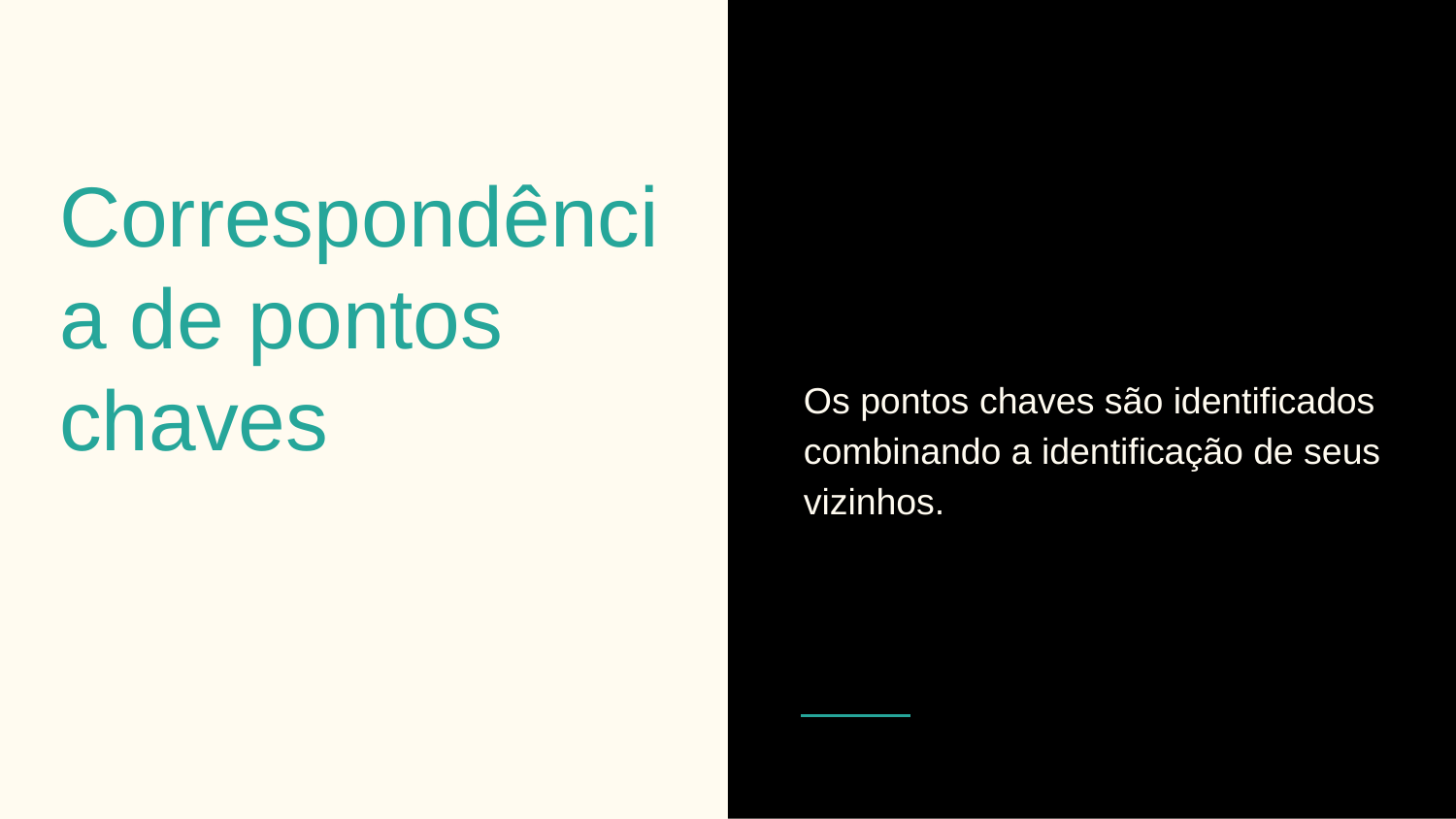

Os pontos chaves são identificados combinando a identificação de seus vizinhos.
# Correspondência de pontos chaves